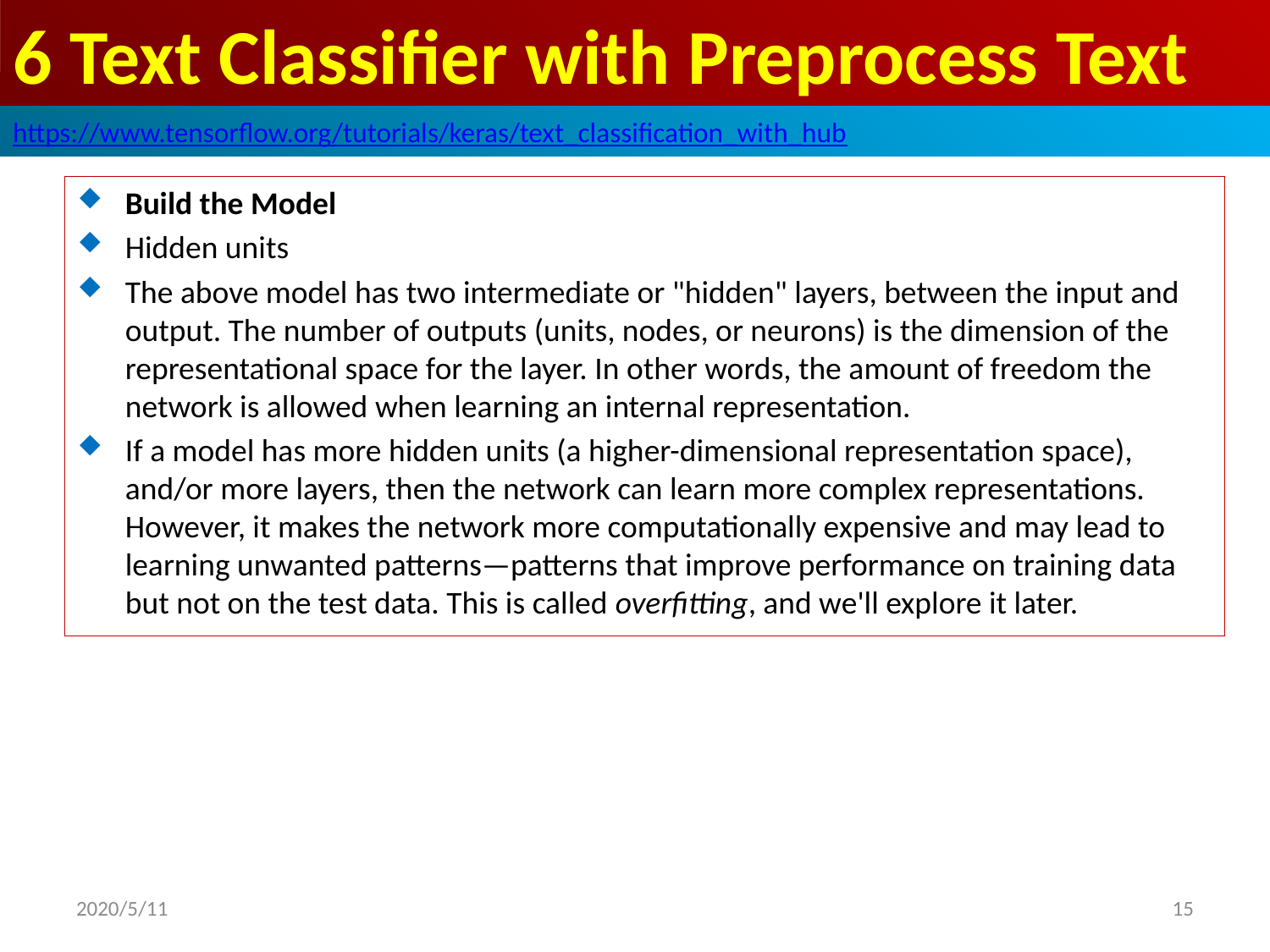

# 6 Text Classifier with Preprocess Text
https://www.tensorflow.org/tutorials/keras/text_classification_with_hub
Build the Model
Hidden units
The above model has two intermediate or "hidden" layers, between the input and output. The number of outputs (units, nodes, or neurons) is the dimension of the representational space for the layer. In other words, the amount of freedom the network is allowed when learning an internal representation.
If a model has more hidden units (a higher-dimensional representation space), and/or more layers, then the network can learn more complex representations. However, it makes the network more computationally expensive and may lead to learning unwanted patterns—patterns that improve performance on training data but not on the test data. This is called overfitting, and we'll explore it later.
2020/5/11
15